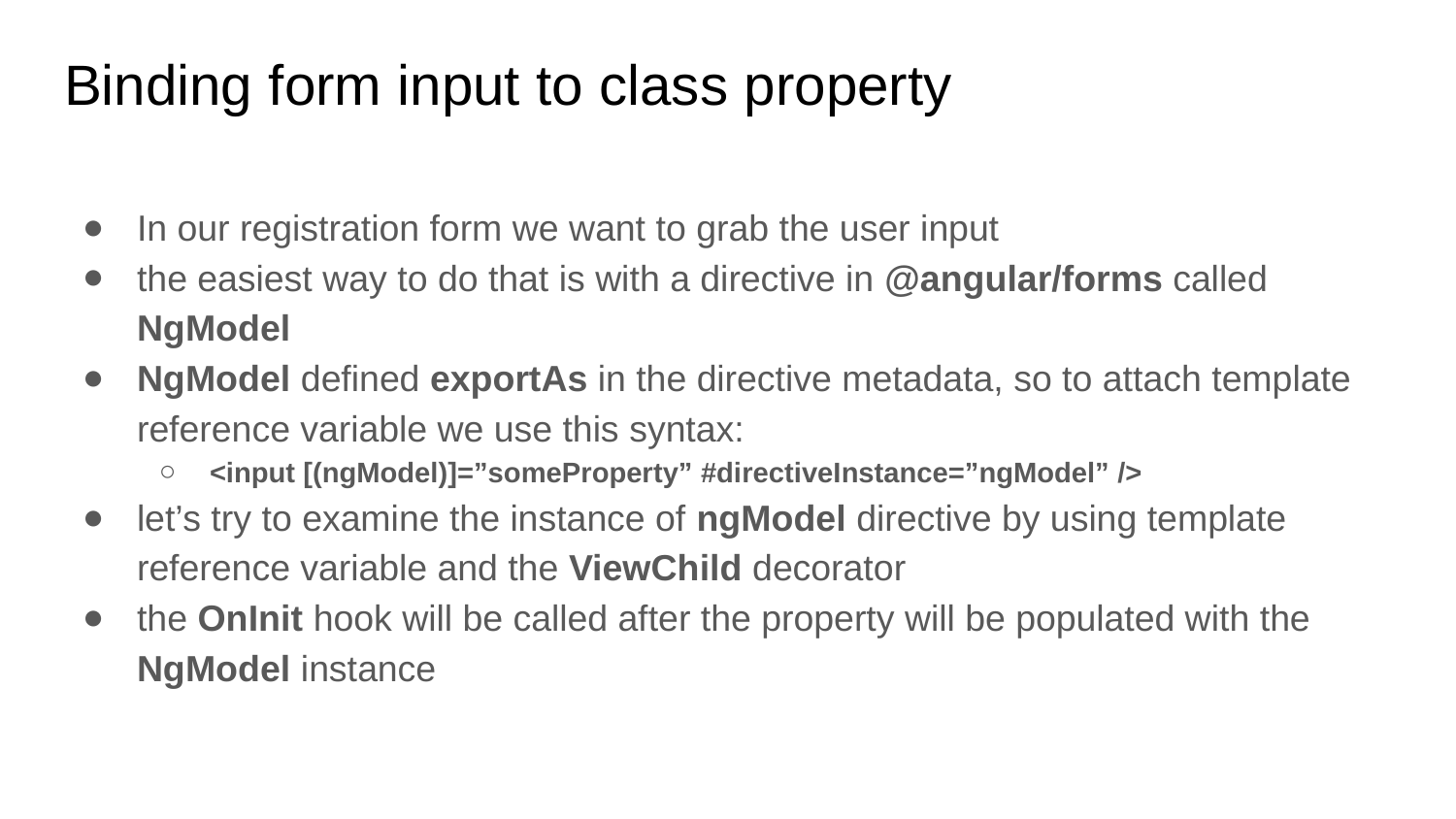

# Binding form input to class property
In our registration form we want to grab the user input
the easiest way to do that is with a directive in @angular/forms called NgModel
NgModel defined exportAs in the directive metadata, so to attach template reference variable we use this syntax:
<input [(ngModel)]=”someProperty” #directiveInstance=”ngModel” />
let’s try to examine the instance of ngModel directive by using template reference variable and the ViewChild decorator
the OnInit hook will be called after the property will be populated with the NgModel instance